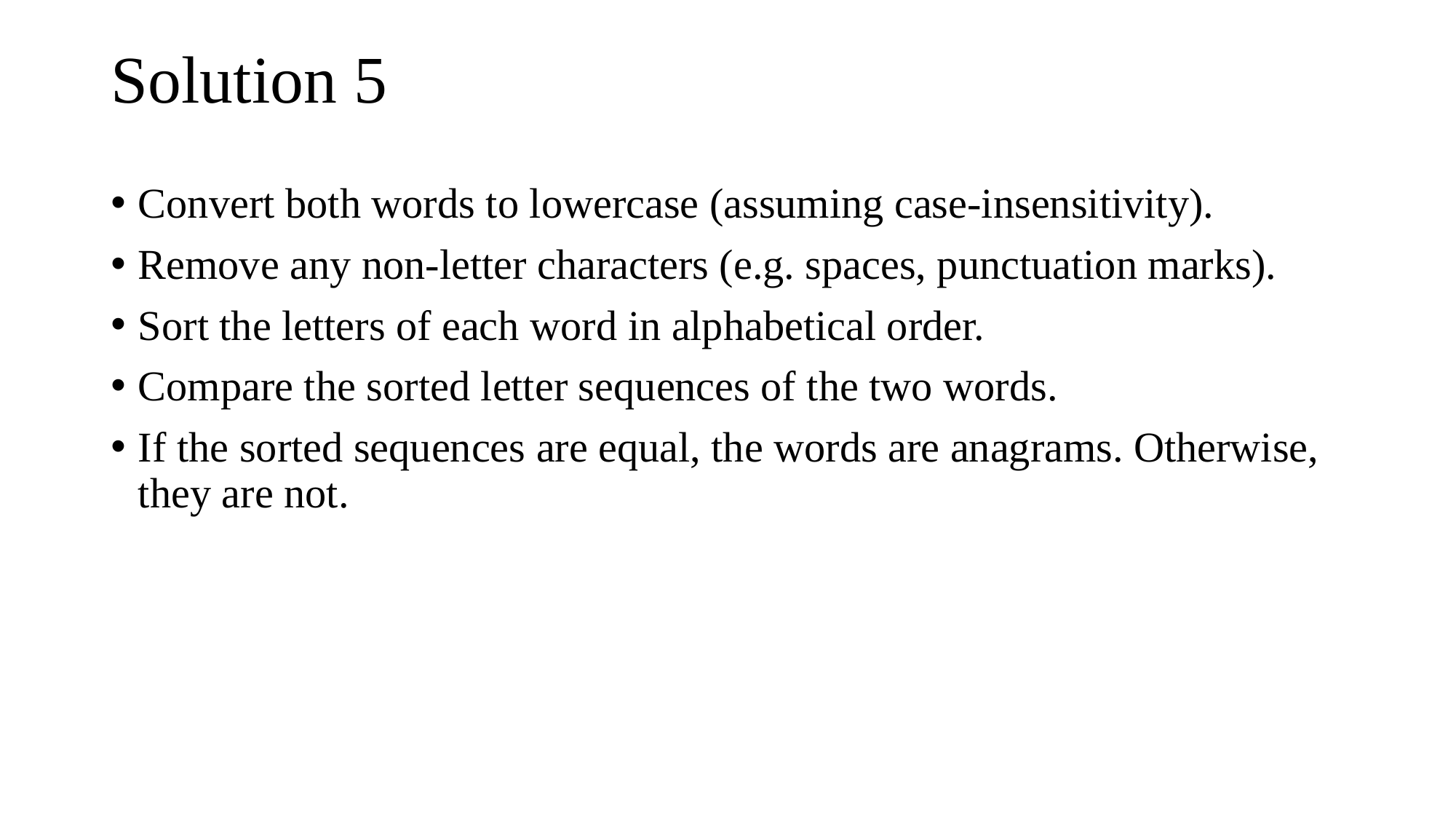

# Solution 5
Convert both words to lowercase (assuming case-insensitivity).
Remove any non-letter characters (e.g. spaces, punctuation marks).
Sort the letters of each word in alphabetical order.
Compare the sorted letter sequences of the two words.
If the sorted sequences are equal, the words are anagrams. Otherwise, they are not.